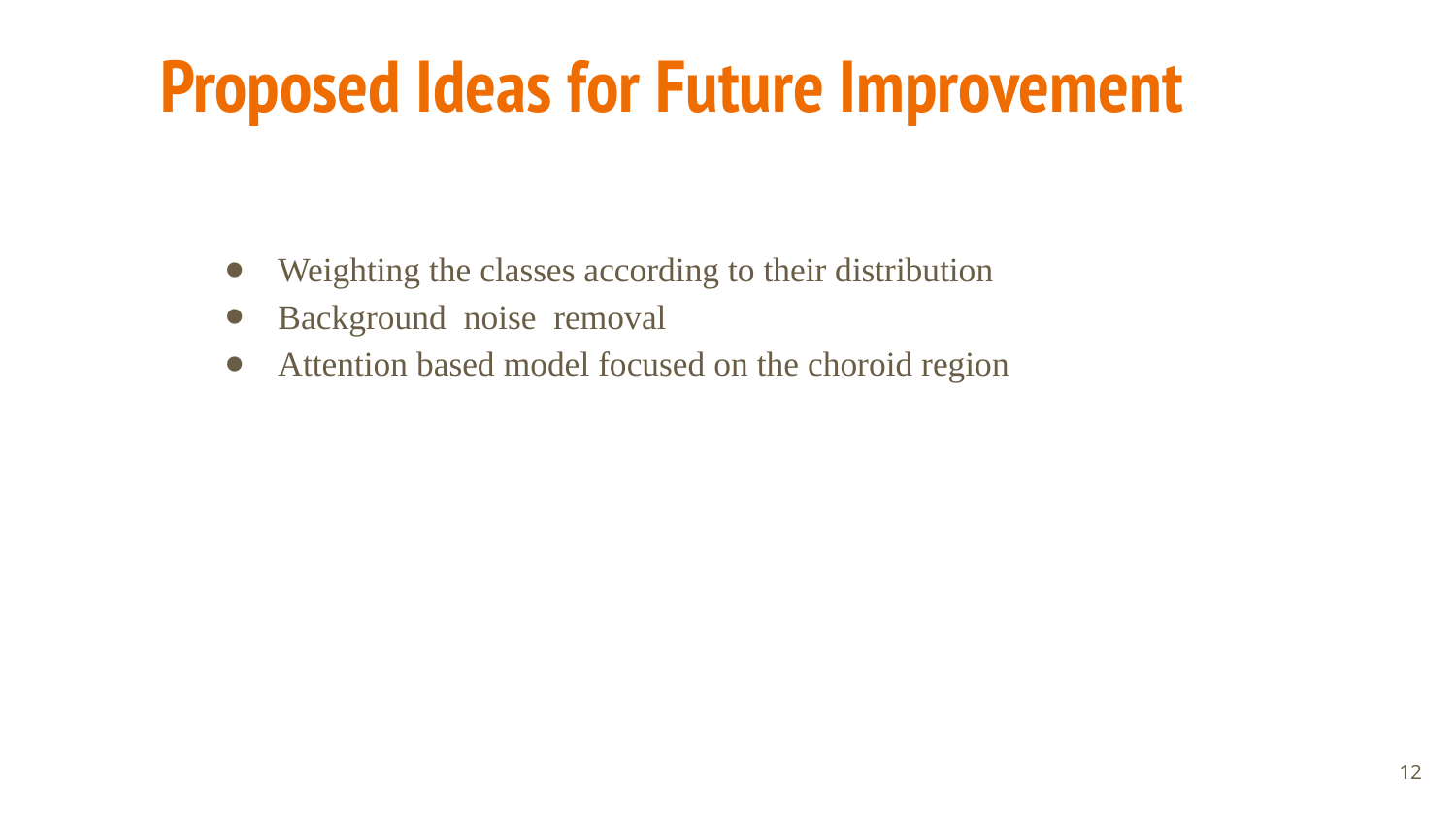

Proposed Ideas for Future Improvement
Weighting the classes according to their distribution
Background  noise  removal
Attention based model focused on the choroid region

12